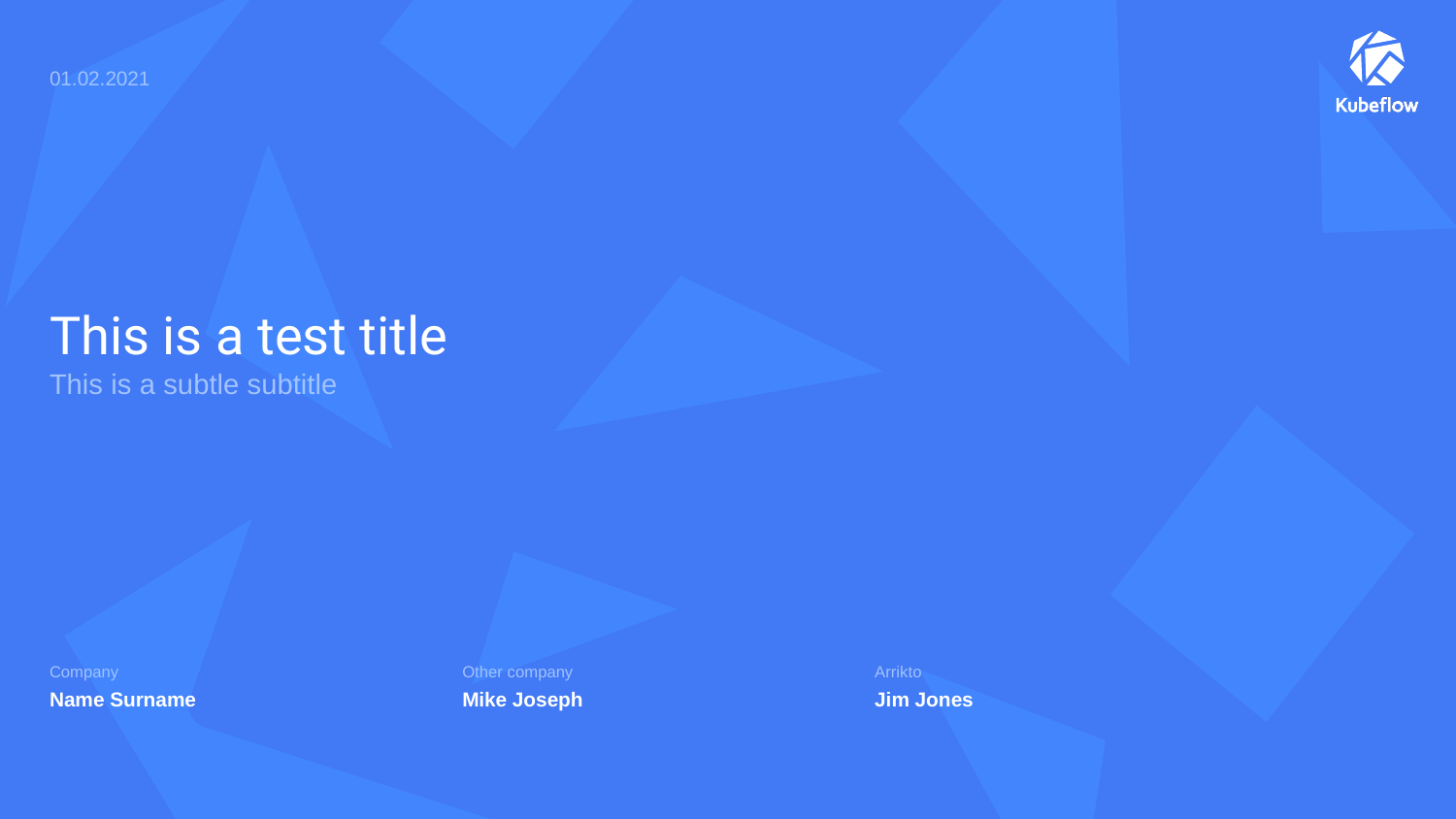

01.02.2021
# This is a test title
This is a subtle subtitle
Company
Other company
Arrikto
Name Surname
Mike Joseph
Jim Jones